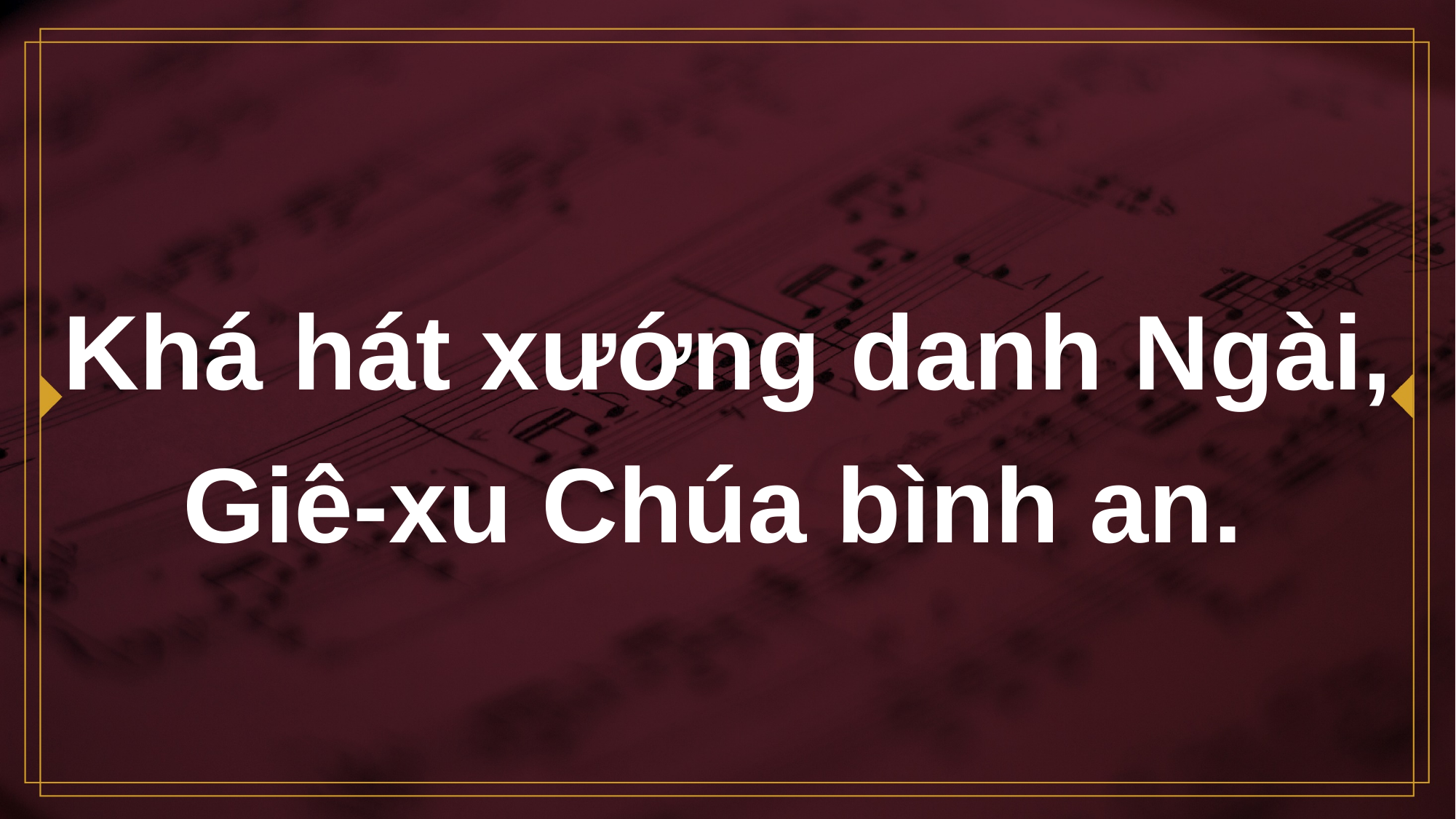

# Khá hát xướng danh Ngài, Giê-xu Chúa bình an.